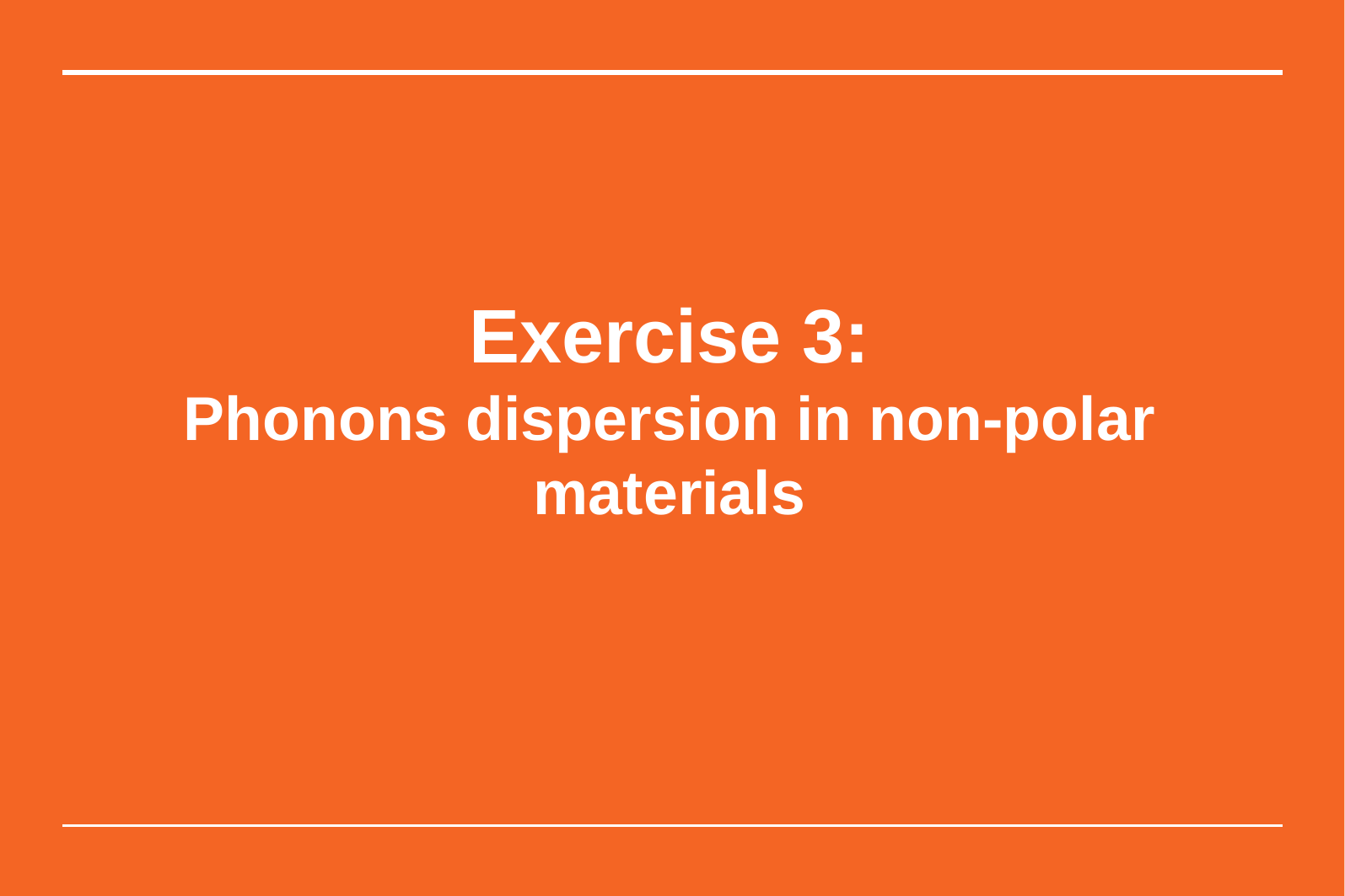

# Exercise 3: Phonons dispersion in non-polar materials